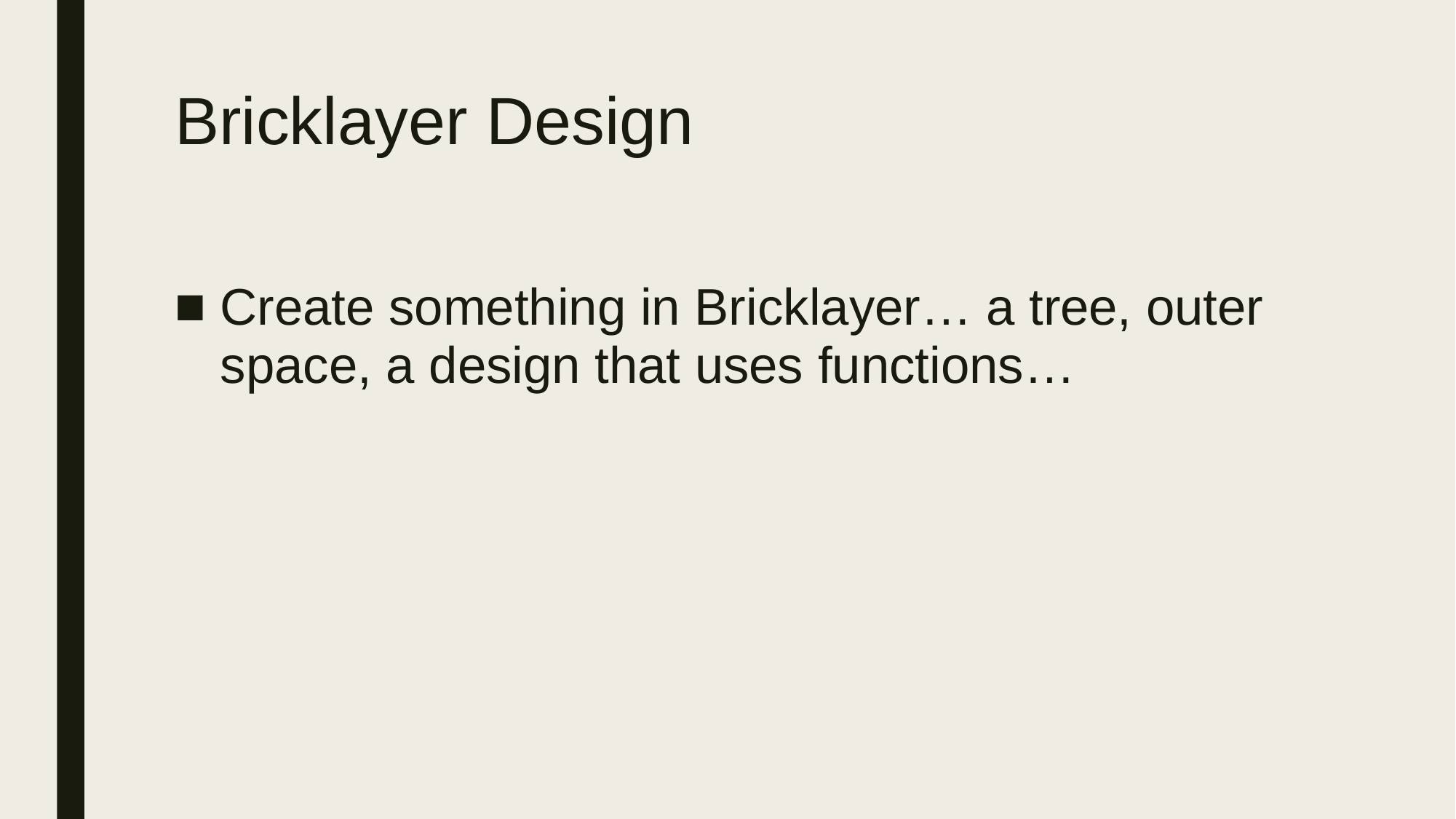

# Bricklayer Design
Create something in Bricklayer… a tree, outer space, a design that uses functions…